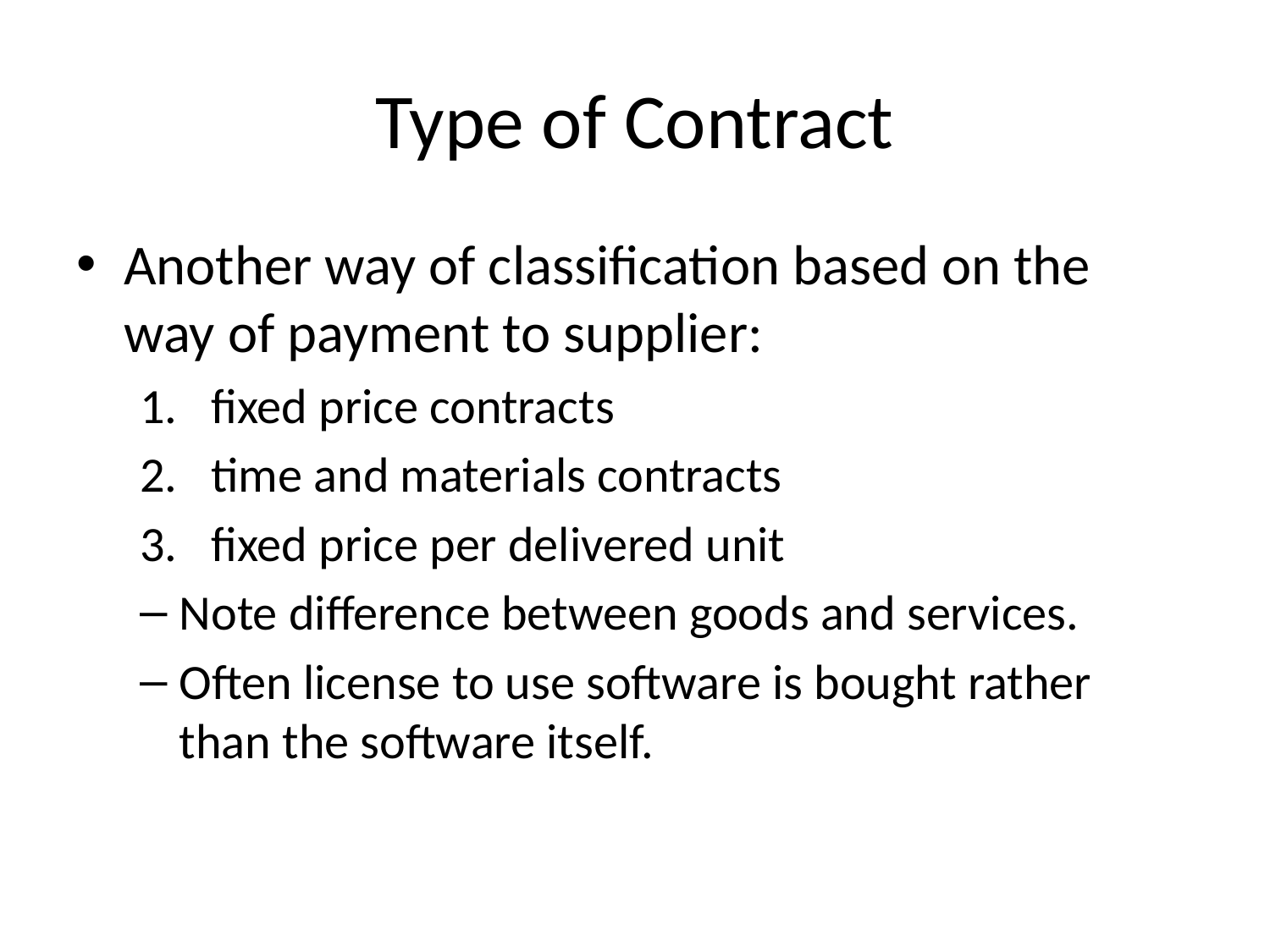

# Type of Contract
Another way of classification based on the way of payment to supplier:
fixed price contracts
time and materials contracts
fixed price per delivered unit
Note difference between goods and services.
Often license to use software is bought rather than the software itself.